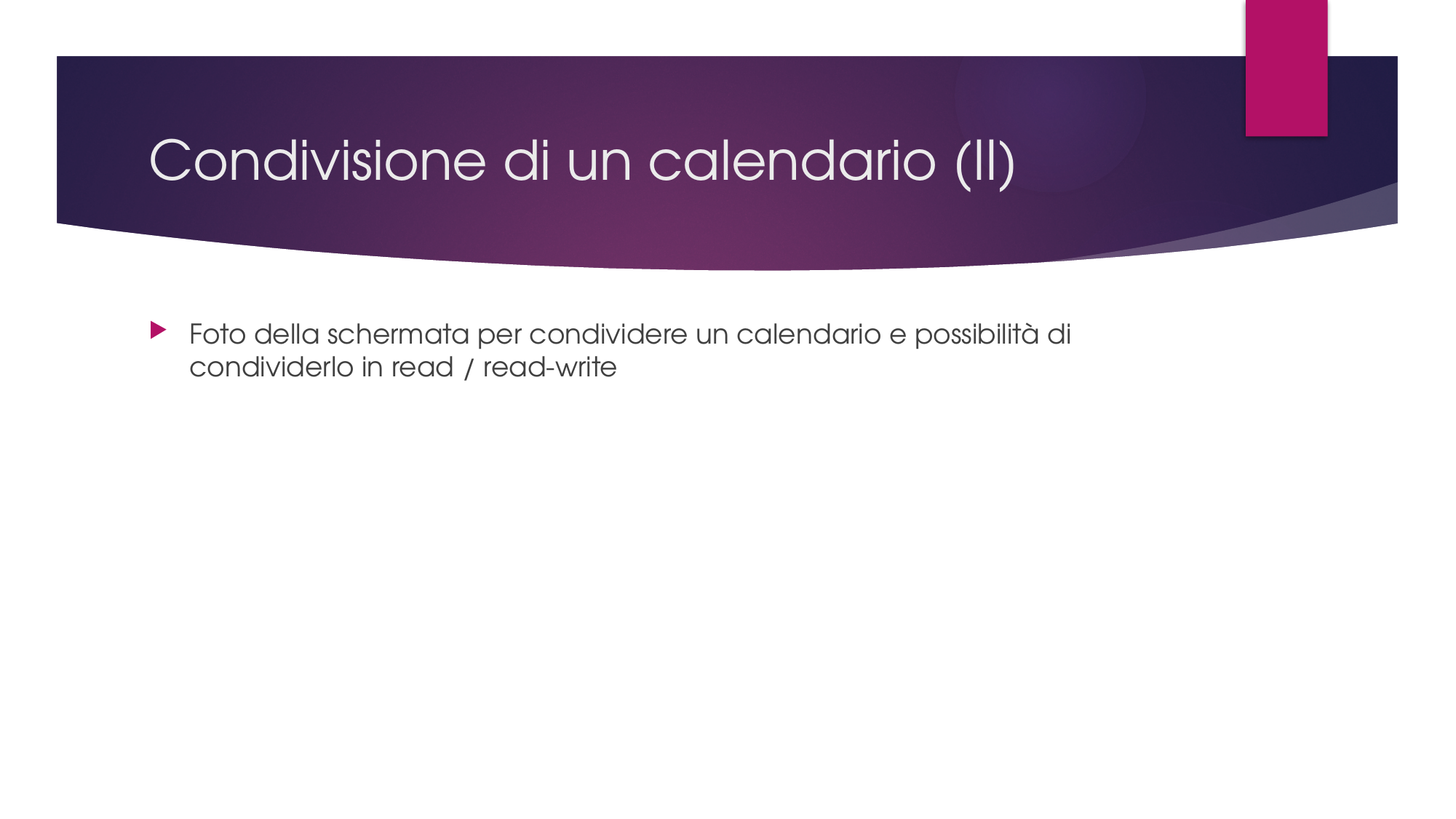

# Condivisione di un calendario (II)
Foto della schermata per condividere un calendario e possibilità di condividerlo in read / read-write